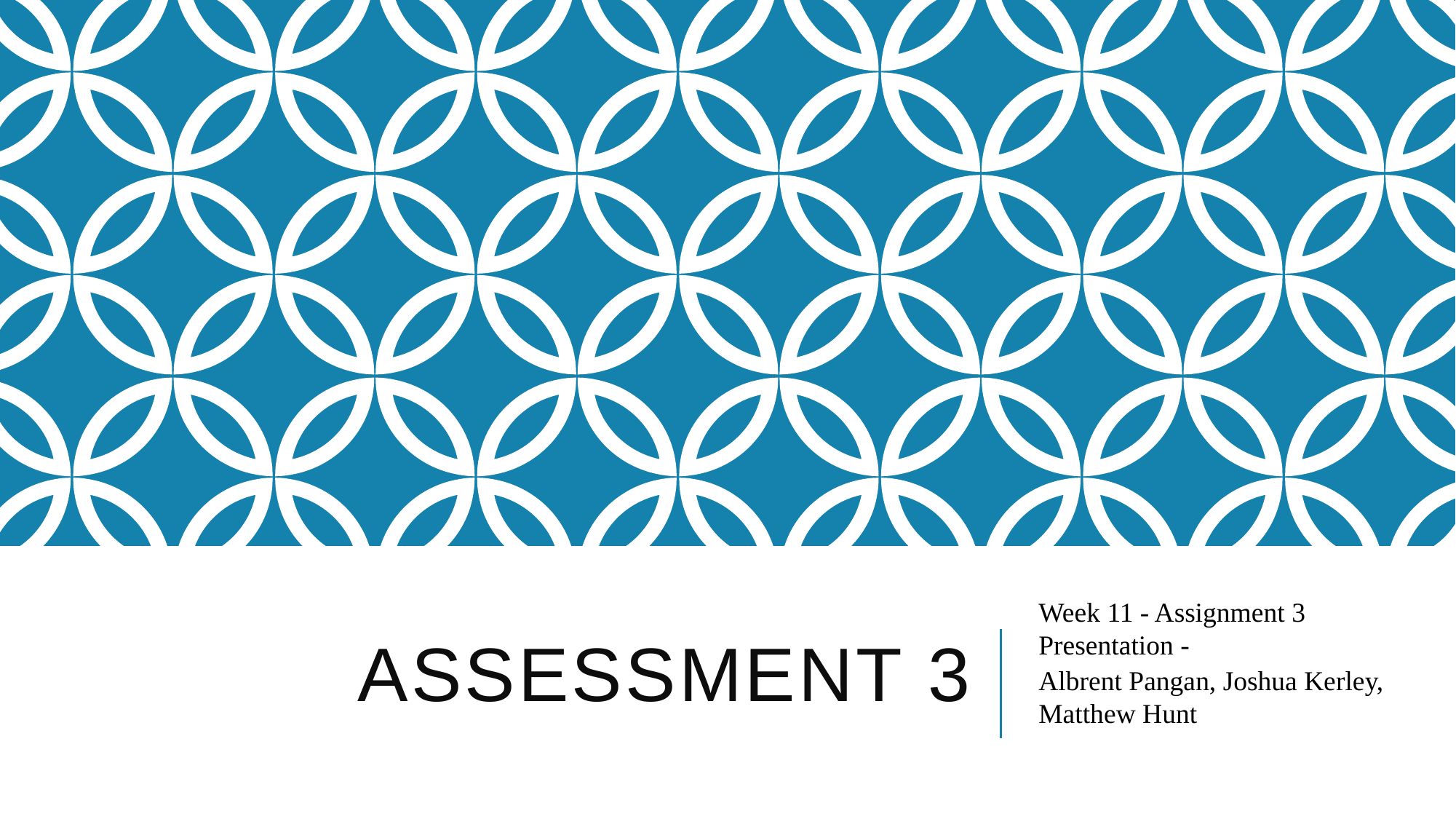

# Assessment 3
Week 11 - Assignment 3 Presentation -​
Albrent Pangan, Joshua Kerley, Matthew Hunt